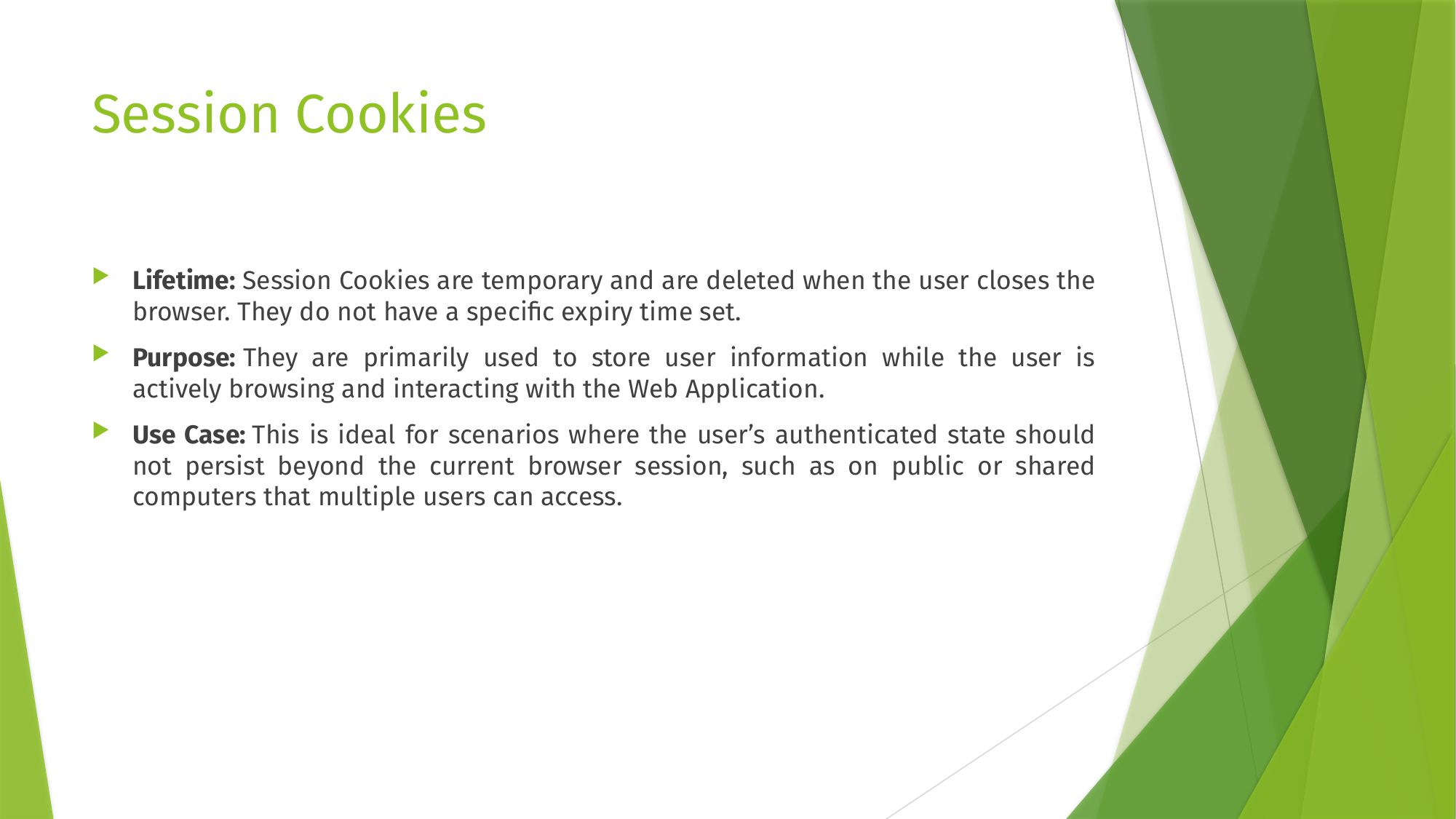

# Session Cookies
Lifetime: Session Cookies are temporary and are deleted when the user closes the browser. They do not have a specific expiry time set.
Purpose: They are primarily used to store user information while the user is actively browsing and interacting with the Web Application.
Use Case: This is ideal for scenarios where the user’s authenticated state should not persist beyond the current browser session, such as on public or shared computers that multiple users can access.